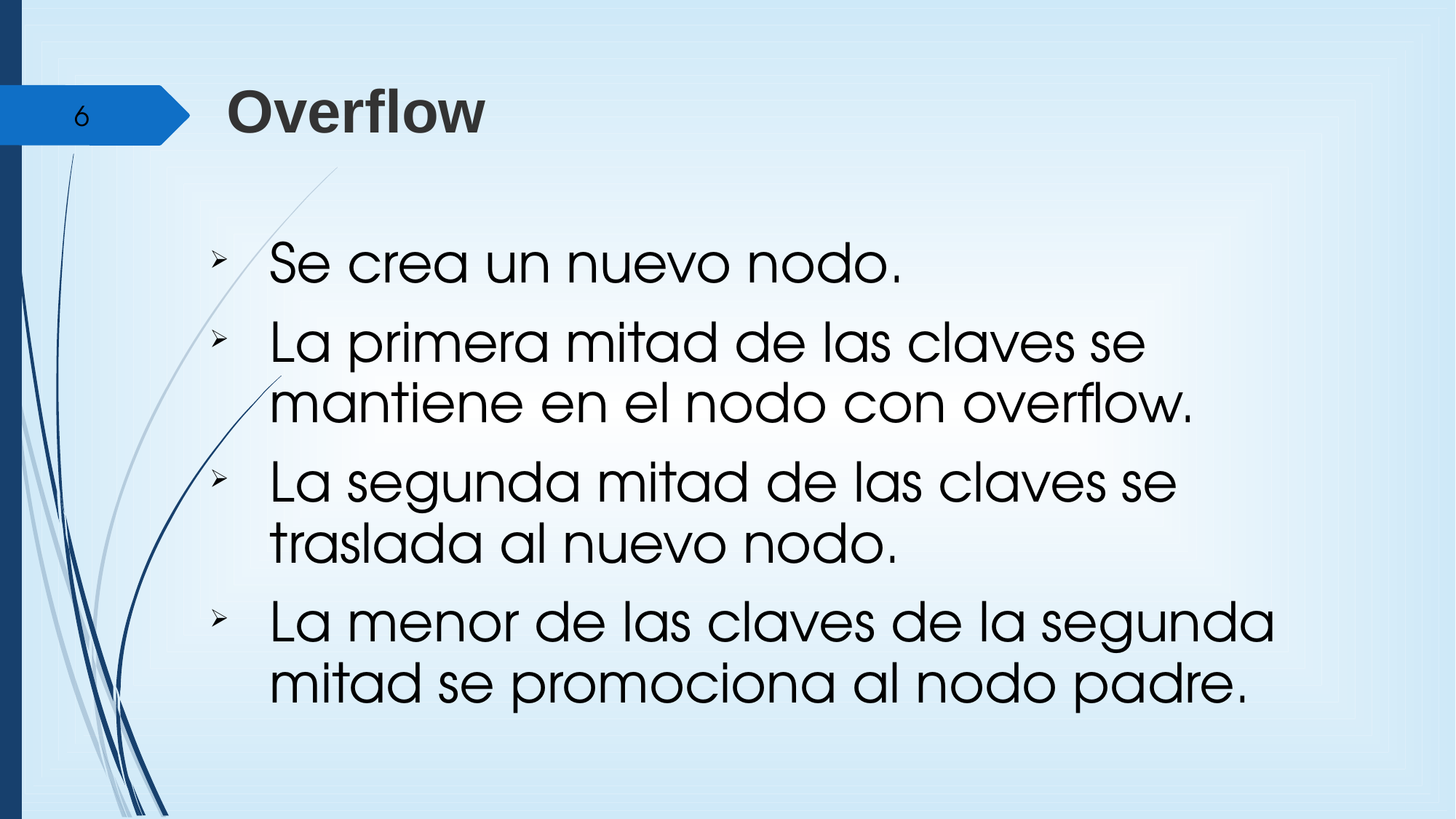

Overflow
6

Se crea un nuevo nodo.
La primera mitad de las claves se mantiene en el nodo con overflow.
La segunda mitad de las claves se traslada al nuevo nodo.
La menor de las claves de la segunda mitad se promociona al nodo padre.